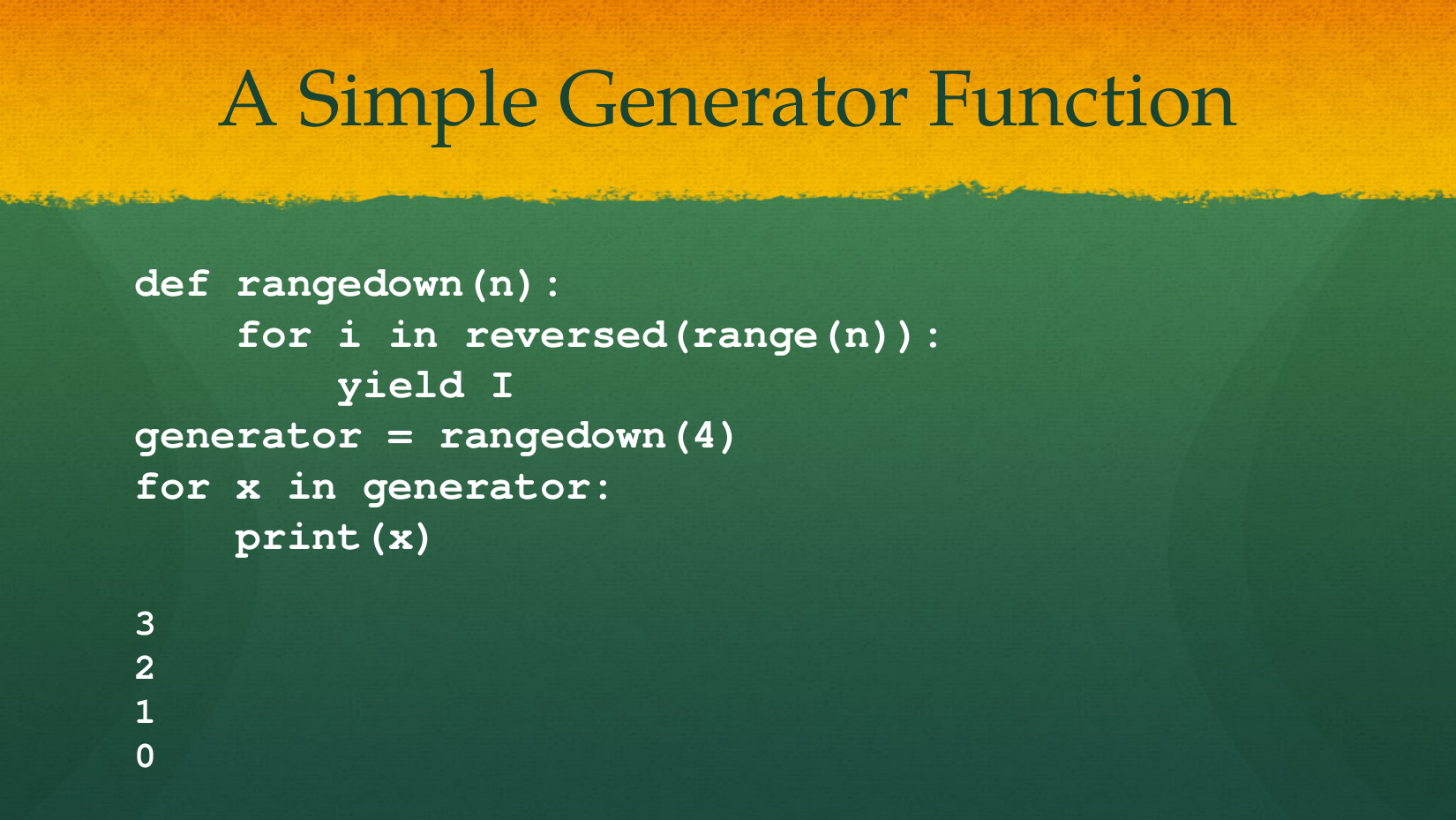

# A Simple Generator Function
def rangedown(n):
    for i in reversed(range(n)):
        yield I
generator = rangedown(4)
for x in generator:
    print(x)

3
2
1
0